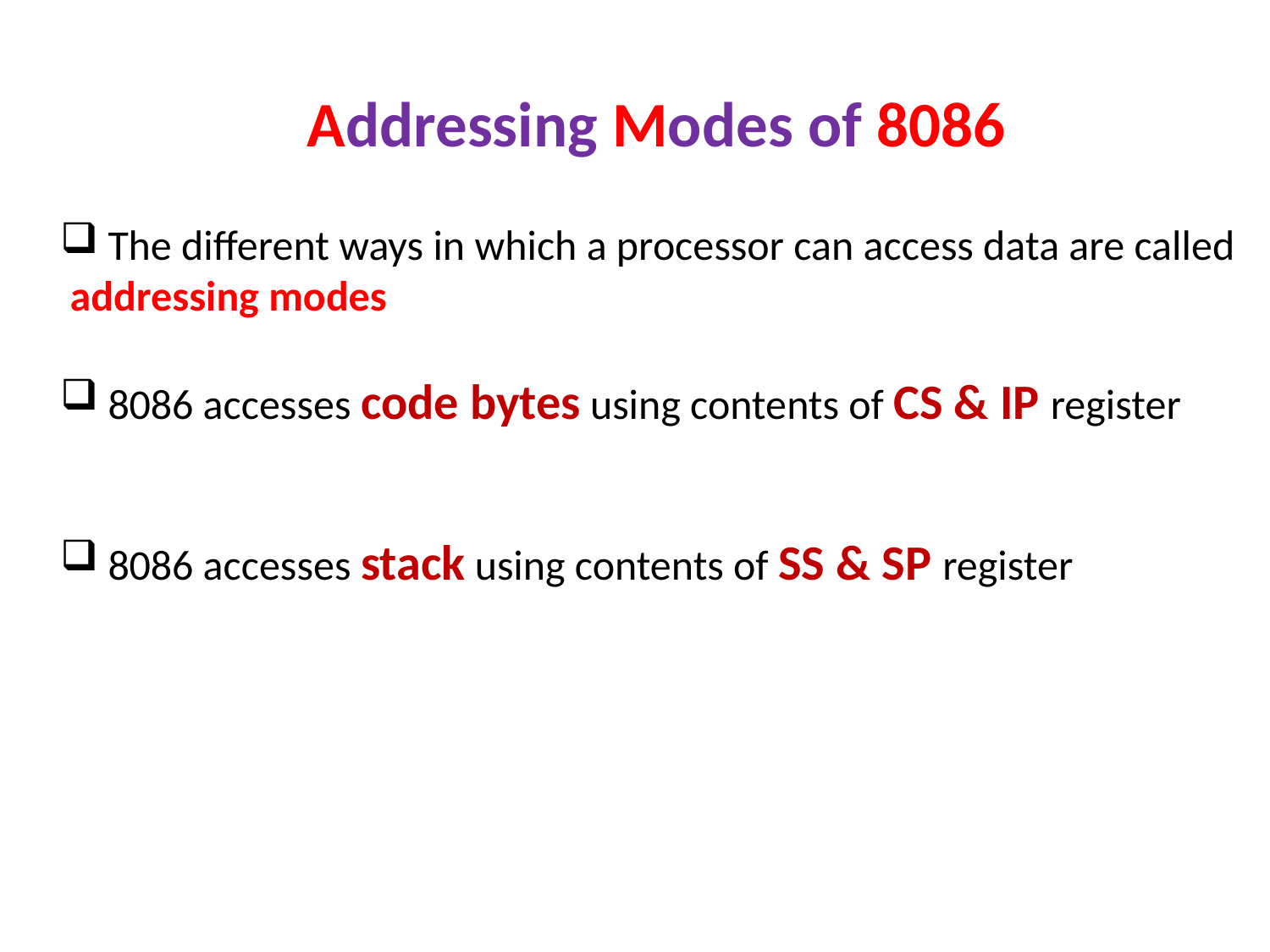

# Addressing Modes of 8086
 The different ways in which a processor can access data are called
 addressing modes

 8086 accesses code bytes using contents of CS & IP register

 8086 accesses stack using contents of SS & SP register